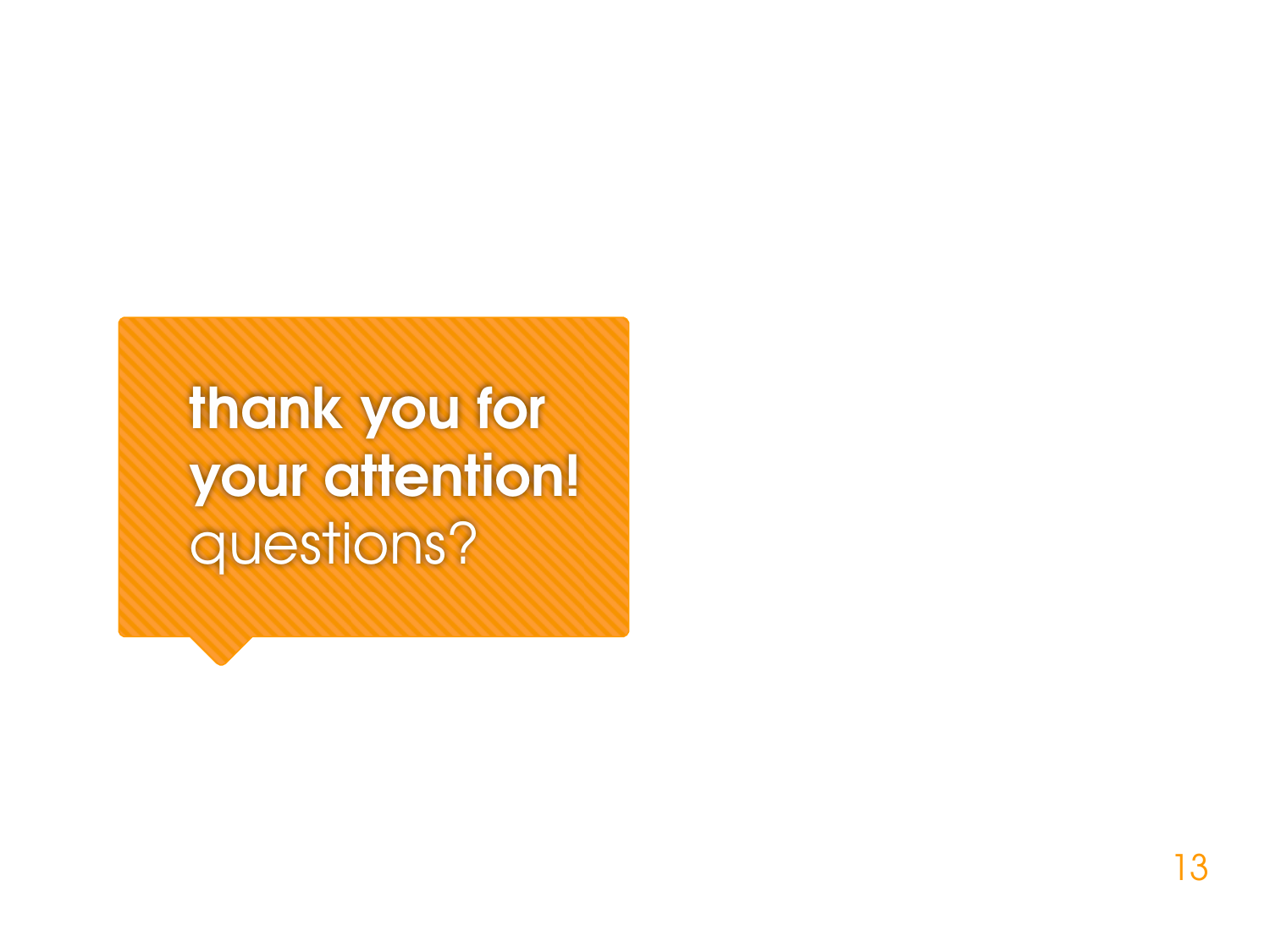

# thank you for your attention! questions?
13